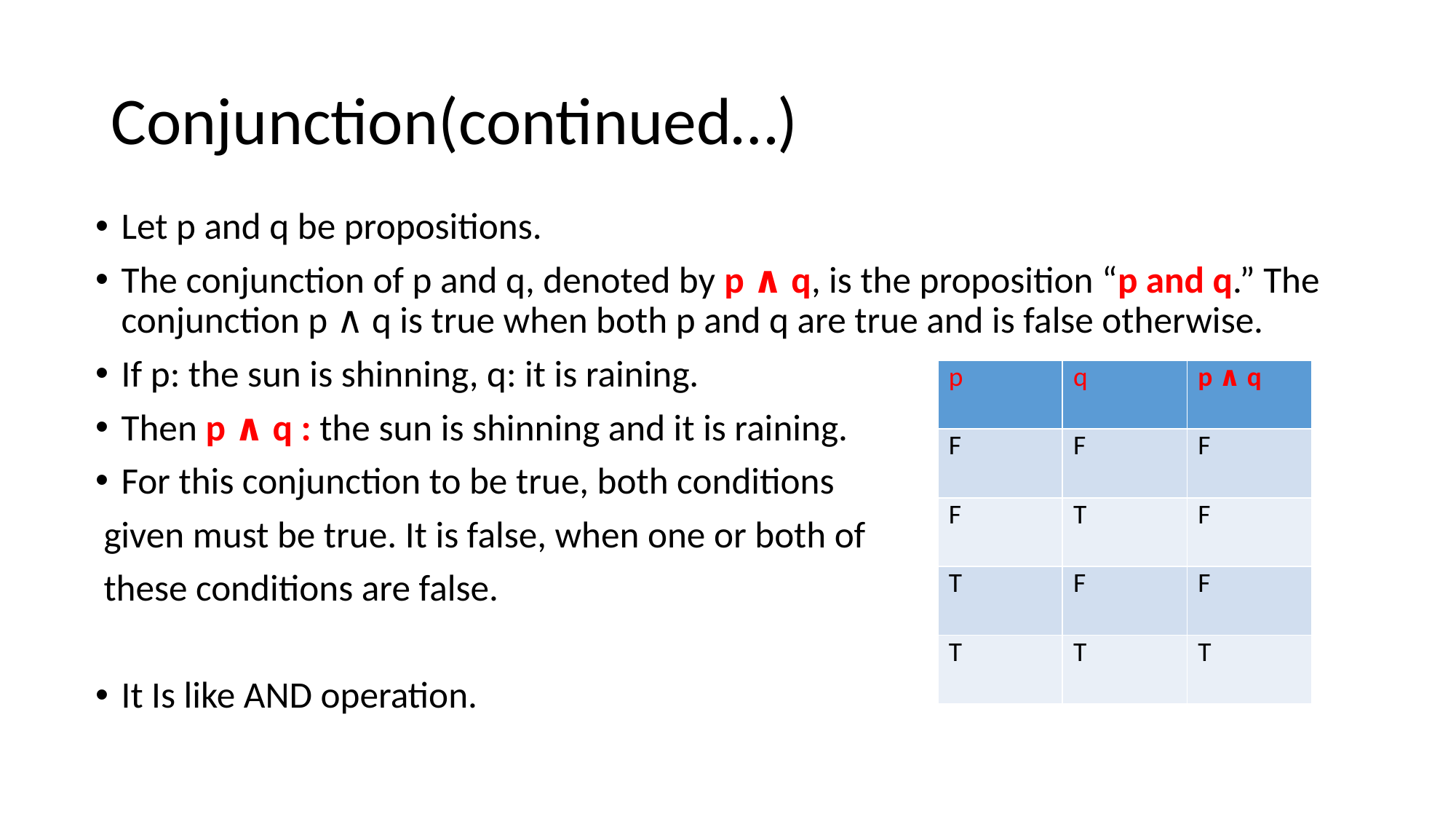

# Conjunction(continued…)
Let p and q be propositions.
The conjunction of p and q, denoted by p ∧ q, is the proposition “p and q.” The conjunction p ∧ q is true when both p and q are true and is false otherwise.
If p: the sun is shinning, q: it is raining.
Then p ∧ q : the sun is shinning and it is raining.
For this conjunction to be true, both conditions
 given must be true. It is false, when one or both of
 these conditions are false.

It Is like AND operation.
| p | q | p ∧ q |
| --- | --- | --- |
| F | F | F |
| F | T | F |
| T | F | F |
| T | T | T |